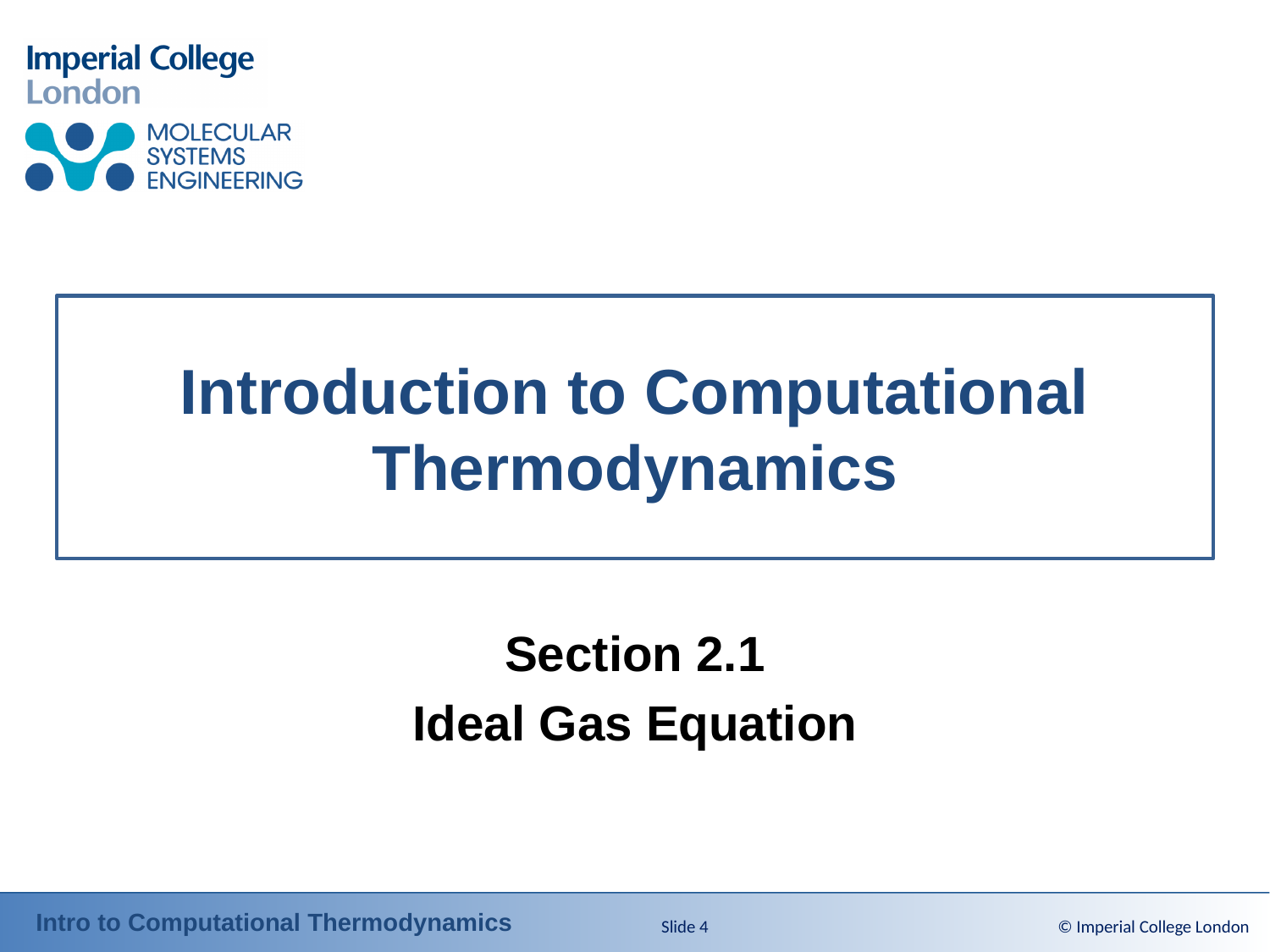

# Introduction to Computational Thermodynamics
Section 2.1
Ideal Gas Equation

Slide 4
© Imperial College London